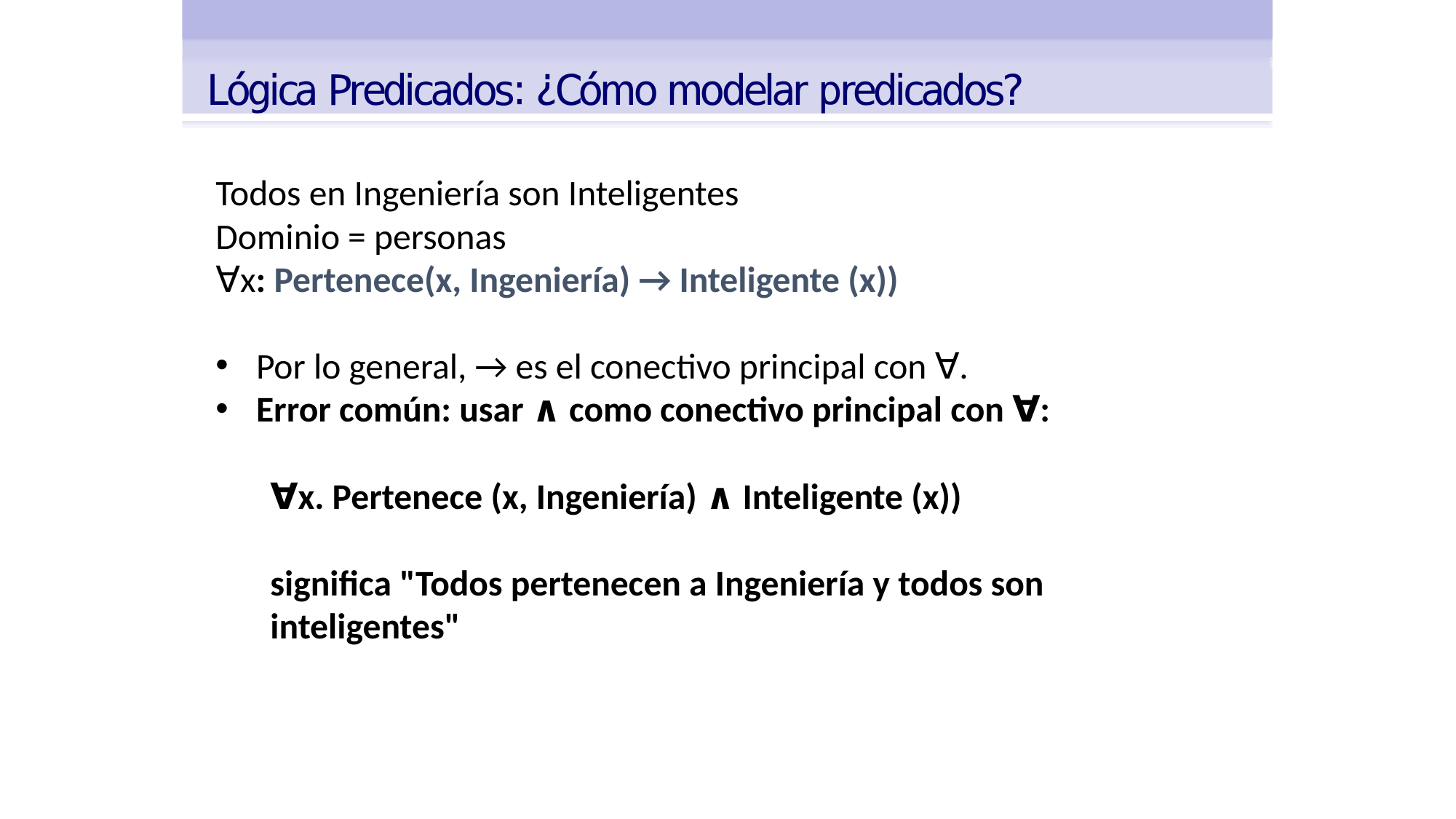

Lógica Predicados: ¿Cómo modelar predicados?

Todos en Ingeniería son Inteligentes
Dominio = personas
∀x: Pertenece(x, Ingeniería) → Inteligente (x))

Por lo general, → es el conectivo principal con ∀.
Error común: usar ∧ como conectivo principal con ∀:

∀x. Pertenece (x, Ingeniería) ∧ Inteligente (x))

significa "Todos pertenecen a Ingeniería y todos son inteligentes"